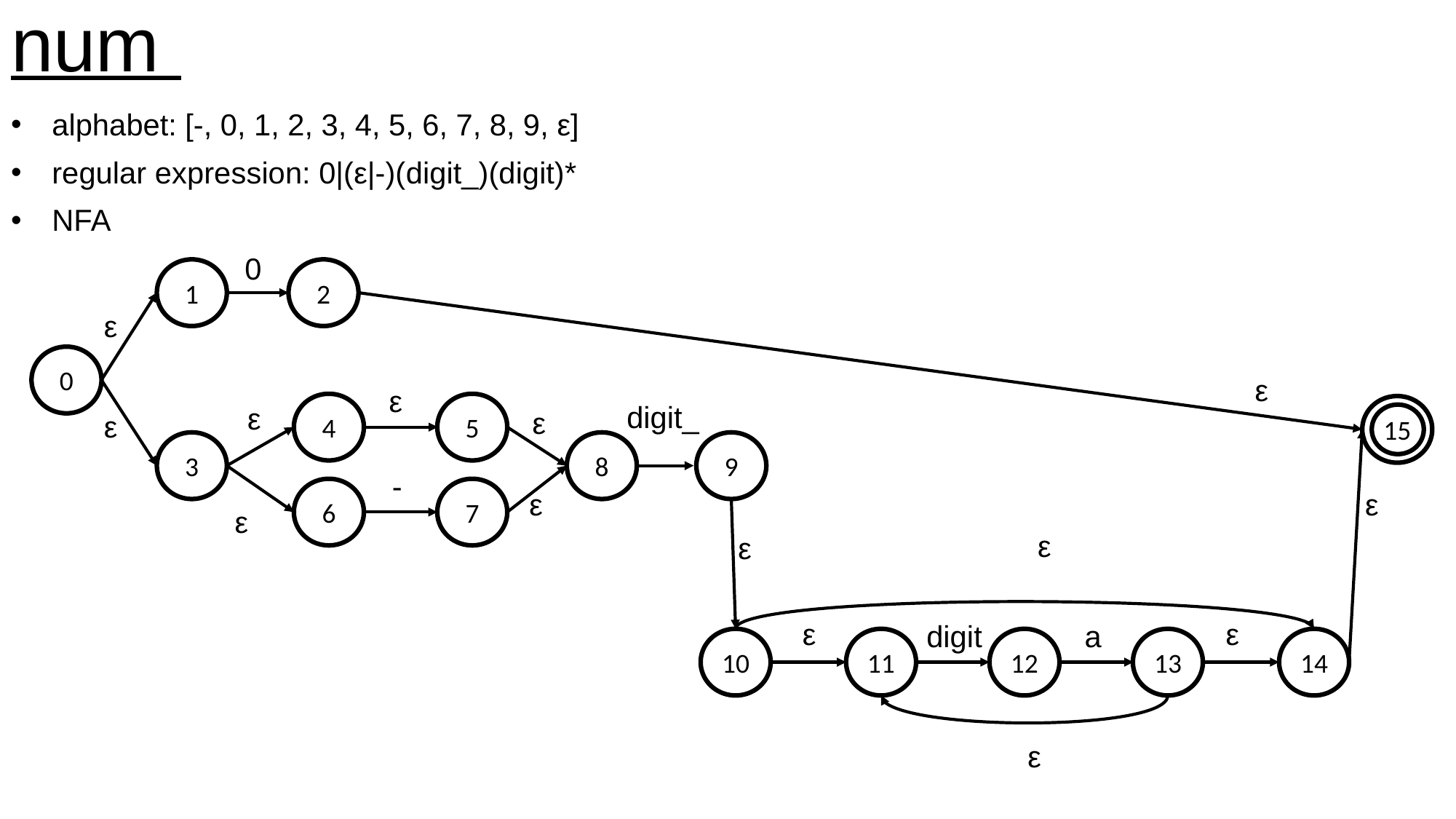

# num
alphabet: [-, 0, 1, 2, 3, 4, 5, 6, 7, 8, 9, ε]
regular expression: 0|(ε|-)(digit_)(digit)*
NFA

0
1
2
ε
0
ε
ε
4
5
15
digit_
ε
ε

ε
3
8
9
-
6
7
ε
ε
ε
ε
ε
ε
ε
digit
a
10
11
12
13
14
ε